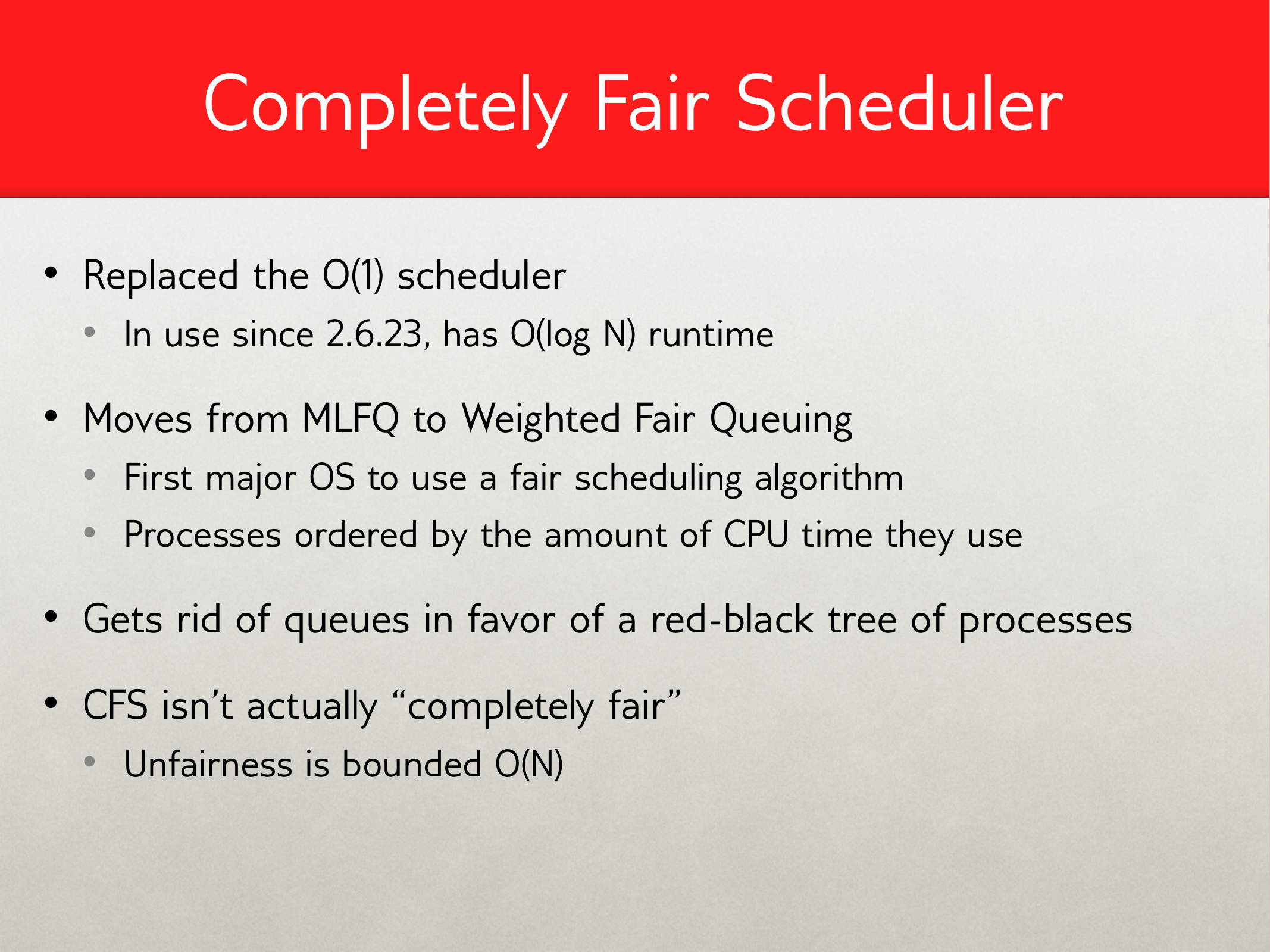

# Completely Fair Scheduler
Replaced the O(1) scheduler
In use since 2.6.23, has O(log N) runtime
Moves from MLFQ to Weighted Fair Queuing
First major OS to use a fair scheduling algorithm
Processes ordered by the amount of CPU time they use
Gets rid of queues in favor of a red-black tree of processes
CFS isn’t actually “completely fair”
Unfairness is bounded O(N)